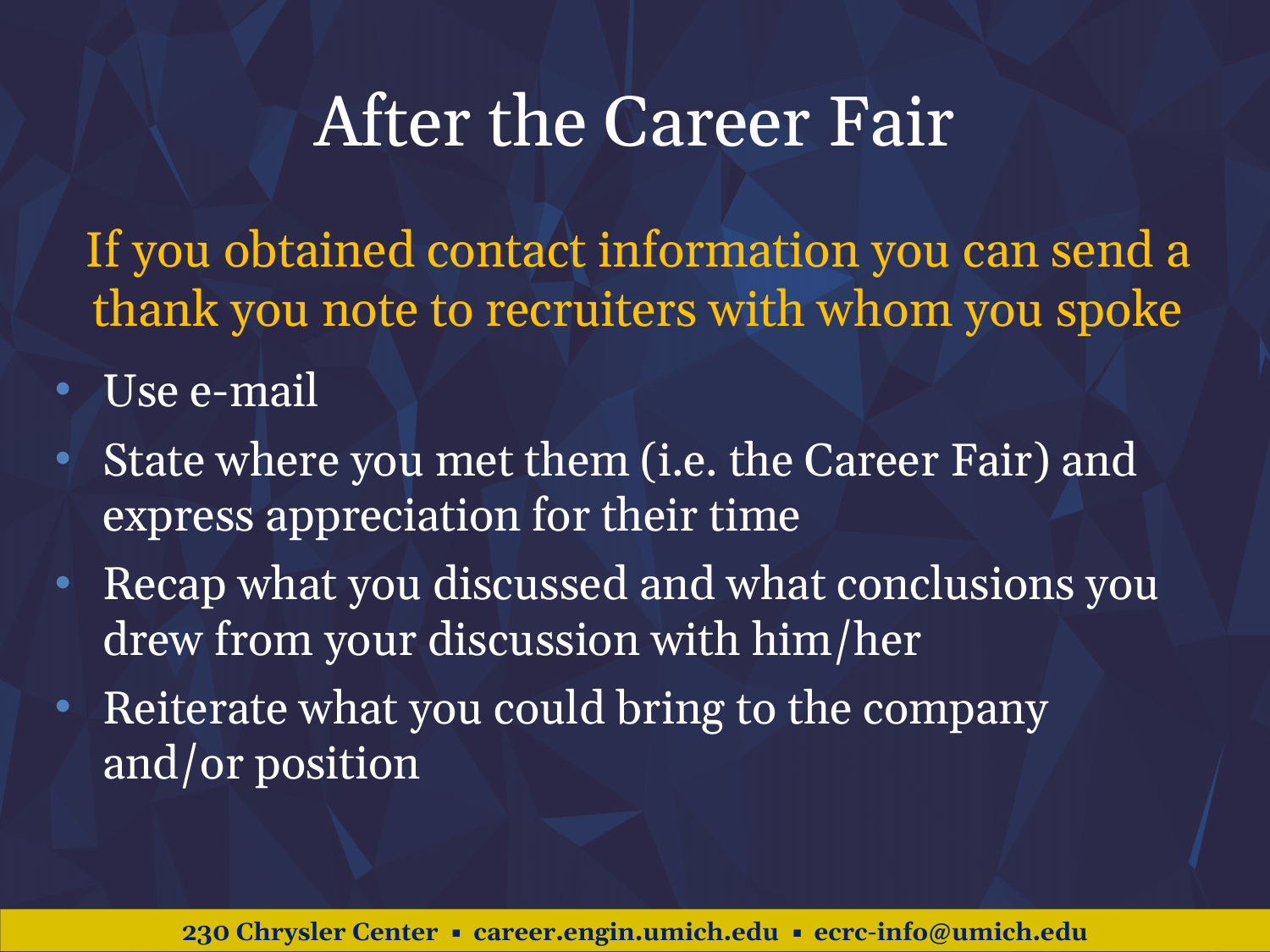

# After the Career Fair
   If you obtained contact information you can send a thank you note to recruiters with whom you spoke
Use e-mail
State where you met them (i.e. the Career Fair) and express appreciation for their time
Recap what you discussed and what conclusions you drew from your discussion with him/her
Reiterate what you could bring to the company and/or position

230 Chrysler Center  ▪  career.engin.umich.edu  ▪  ecrc-info@umich.edu